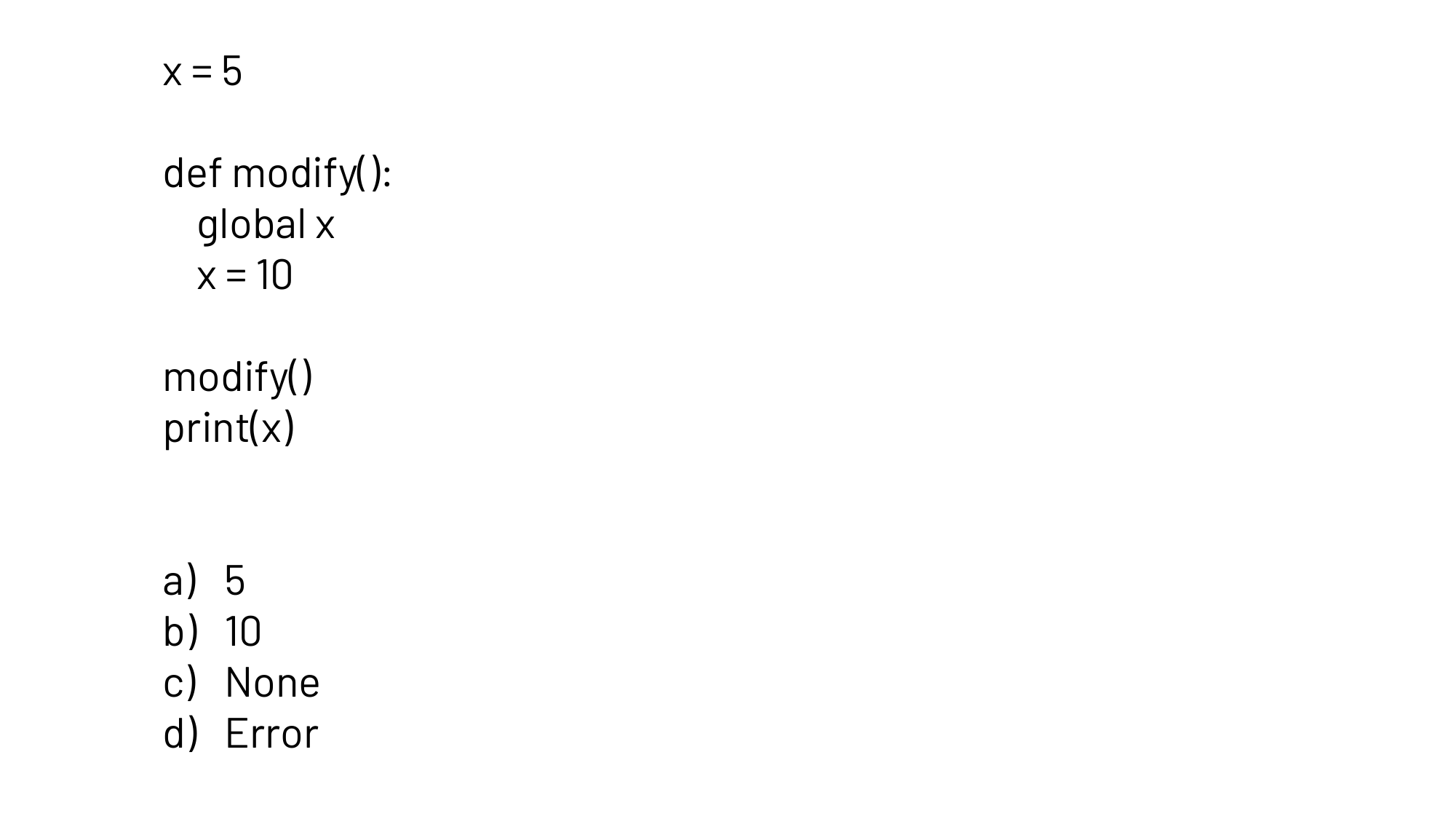

x = 5

def modify():
    global x
    x = 10

modify()
print(x)

5
10
None
Error